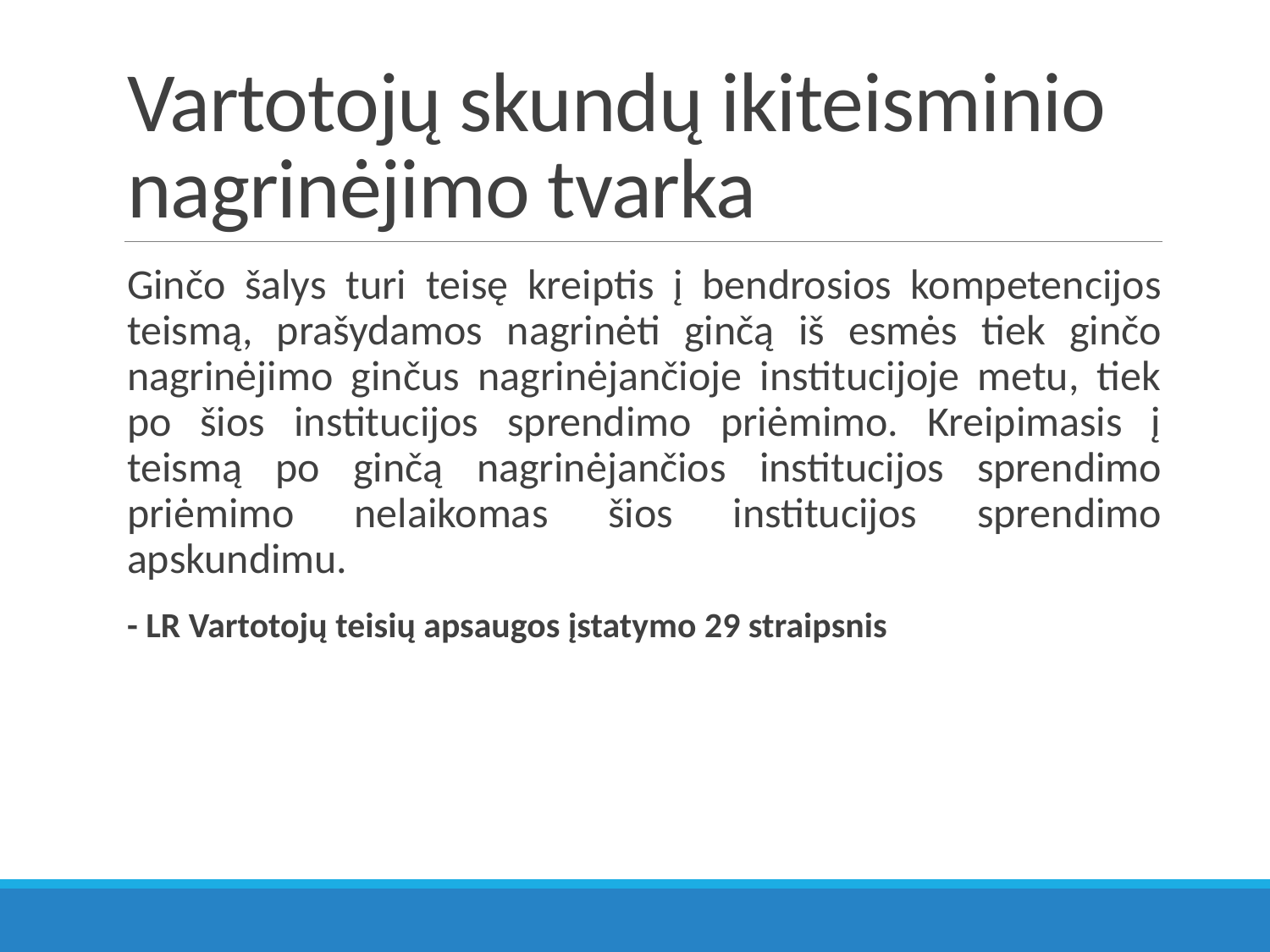

# Vartotojų skundų ikiteisminio nagrinėjimo tvarka
Ginčo šalys turi teisę kreiptis į bendrosios kompetencijos teismą, prašydamos nagrinėti ginčą iš esmės tiek ginčo nagrinėjimo ginčus nagrinėjančioje institucijoje metu, tiek po šios institucijos sprendimo priėmimo. Kreipimasis į teismą po ginčą nagrinėjančios institucijos sprendimo priėmimo nelaikomas šios institucijos sprendimo apskundimu.
- LR Vartotojų teisių apsaugos įstatymo 29 straipsnis